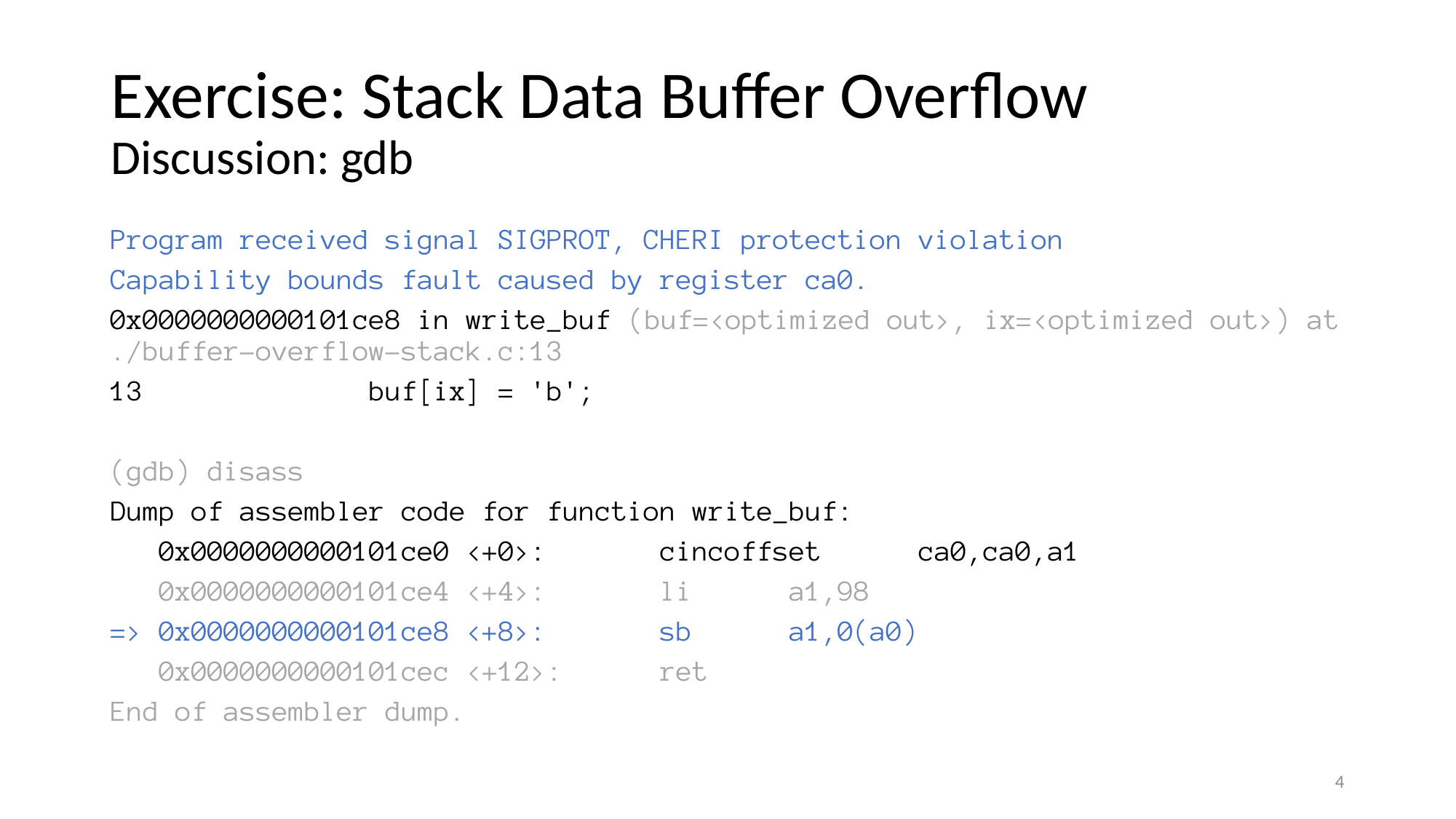

# Exercise: Stack Data Buffer Overflow Discussion: gdb
Program received signal SIGPROT, CHERI protection violation
Capability bounds fault caused by register ca0.
0x0000000000101ce8 in write_buf (buf=<optimized out>, ix=<optimized out>) at ./buffer-overflow-stack.c:13
13              buf[ix] = 'b';

(gdb) disass
Dump of assembler code for function write_buf:
   0x0000000000101ce0 <+0>:       cincoffset      ca0,ca0,a1
   0x0000000000101ce4 <+4>:       li      a1,98
=> 0x0000000000101ce8 <+8>:       sb      a1,0(a0)
   0x0000000000101cec <+12>:      ret
End of assembler dump.

4